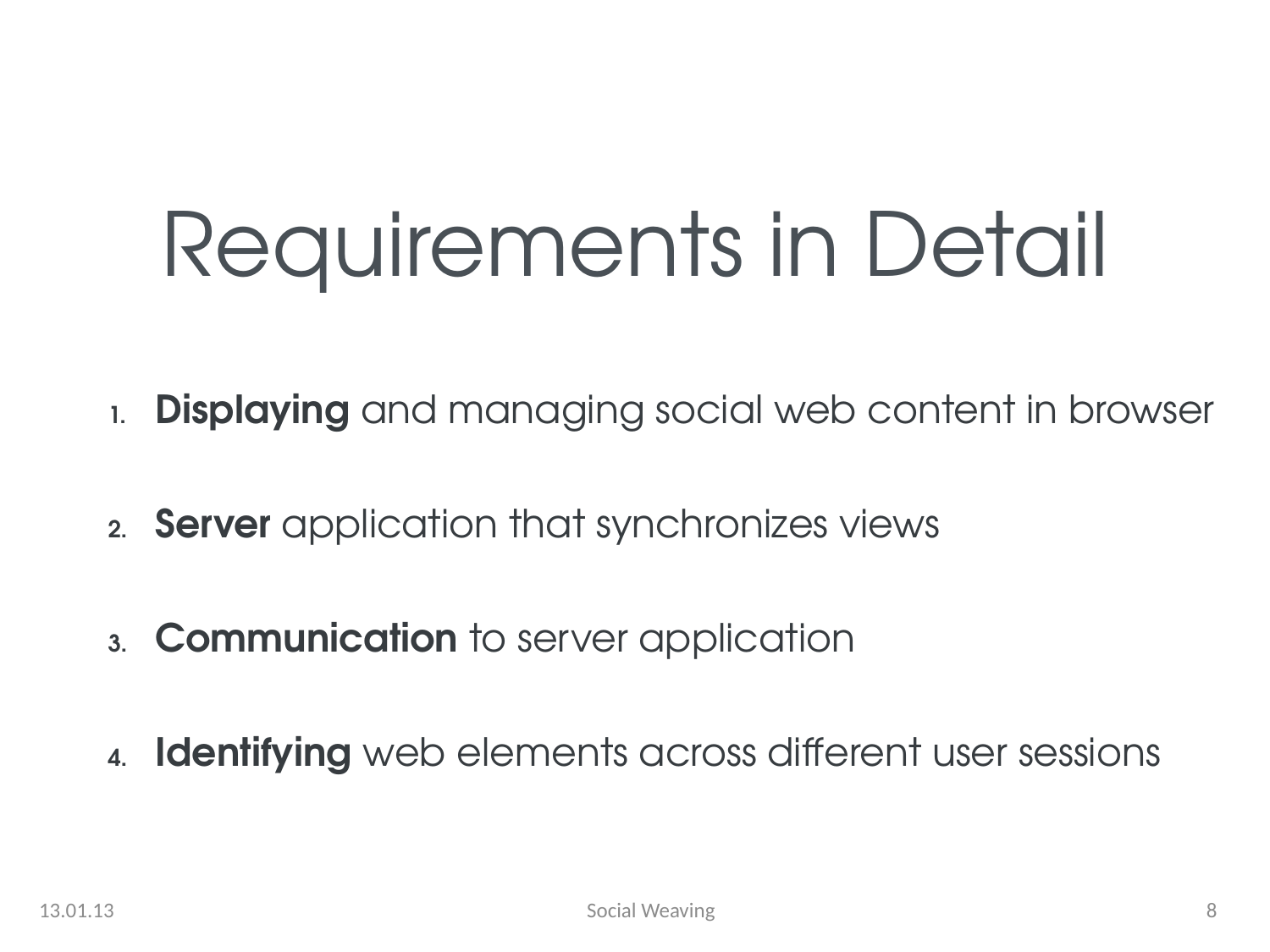

# Requirements in Detail
Displaying and managing social web content in browser

Server application that synchronizes views

Communication to server application

Identifying web elements across different user sessions
13.01.13
Social Weaving
8